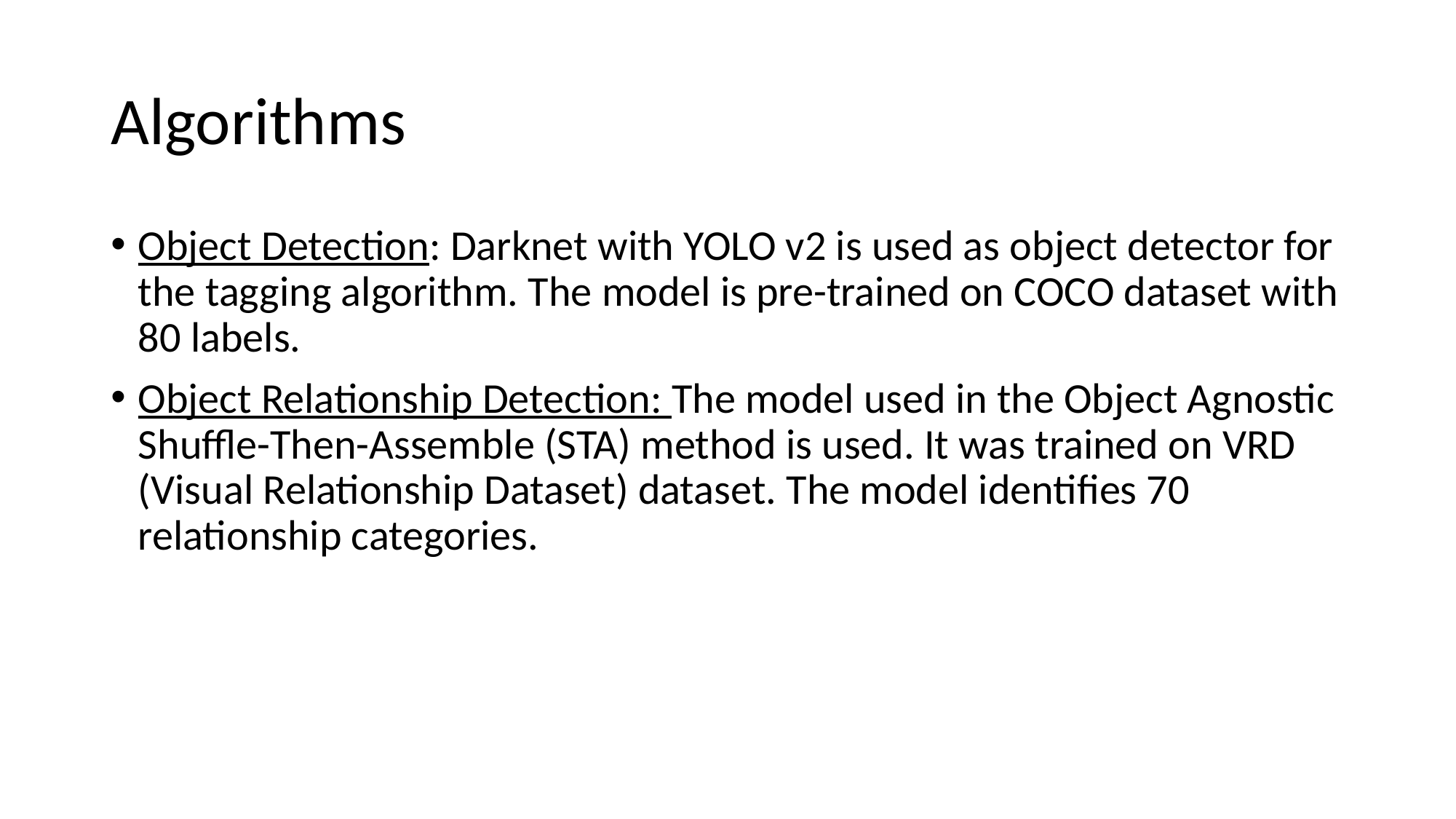

# Algorithms
Object Detection: Darknet with YOLO v2 is used as object detector for the tagging algorithm. The model is pre-trained on COCO dataset with 80 labels.
Object Relationship Detection: The model used in the Object Agnostic Shuffle-Then-Assemble (STA) method is used. It was trained on VRD (Visual Relationship Dataset) dataset. The model identifies 70 relationship categories.